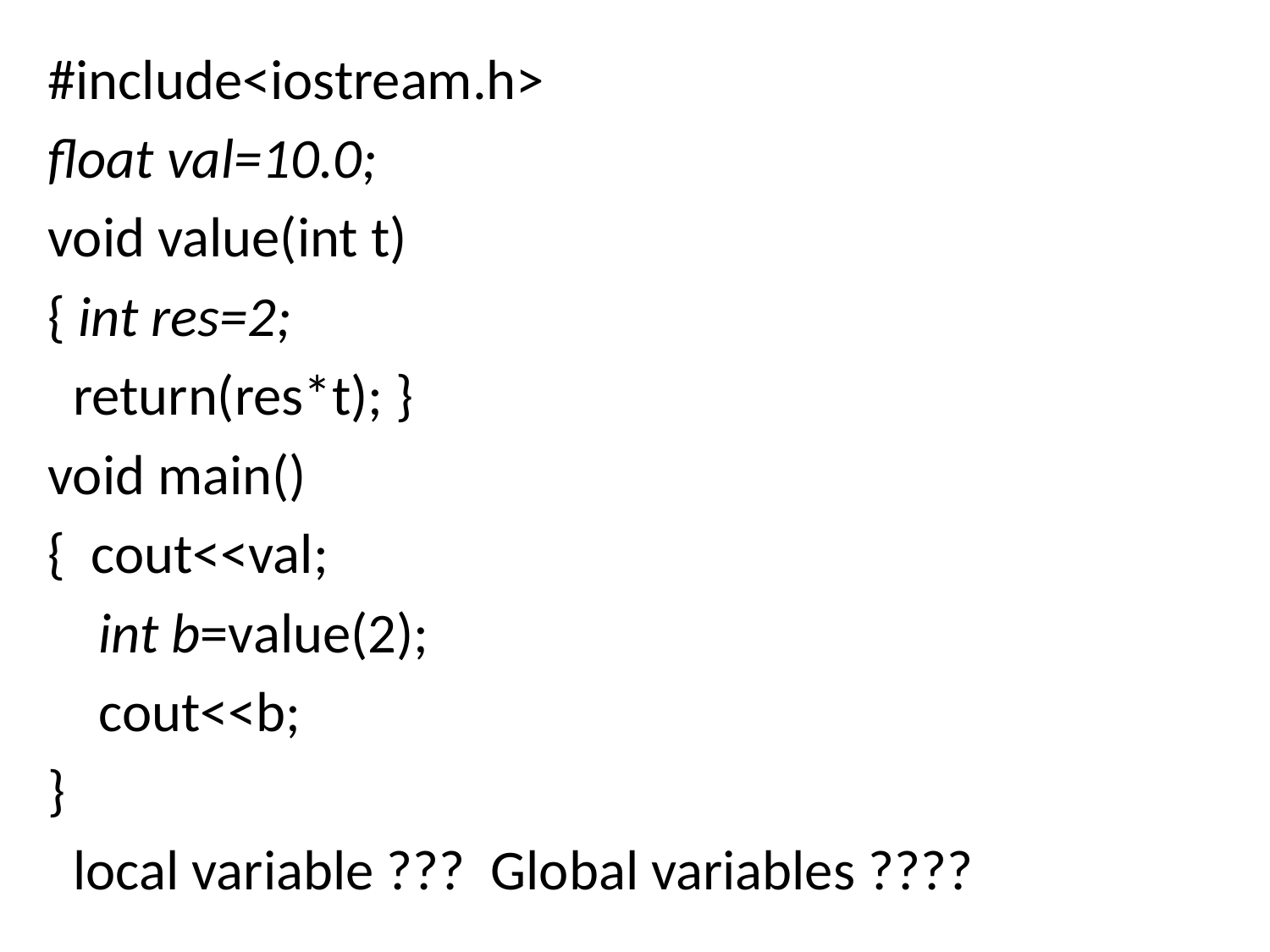

#include<iostream.h>
float val=10.0;
void value(int t)
{ int res=2;
  return(res*t); }
void main()
{  cout<<val;
    int b=value(2);
    cout<<b;
}
  local variable ???  Global variables ????